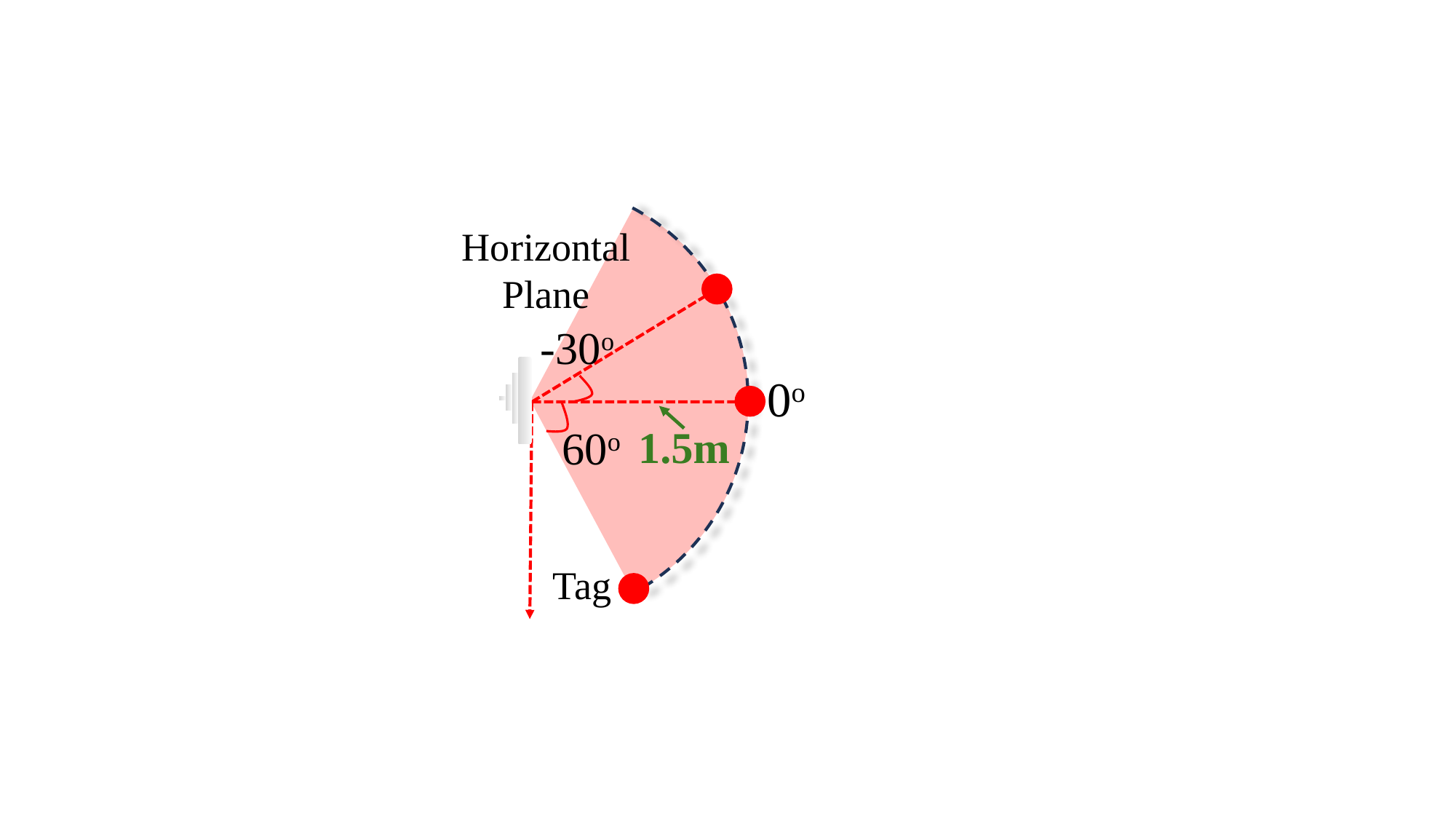

Horizontal Plane

-30o

0o

60o
1.5m
Tag